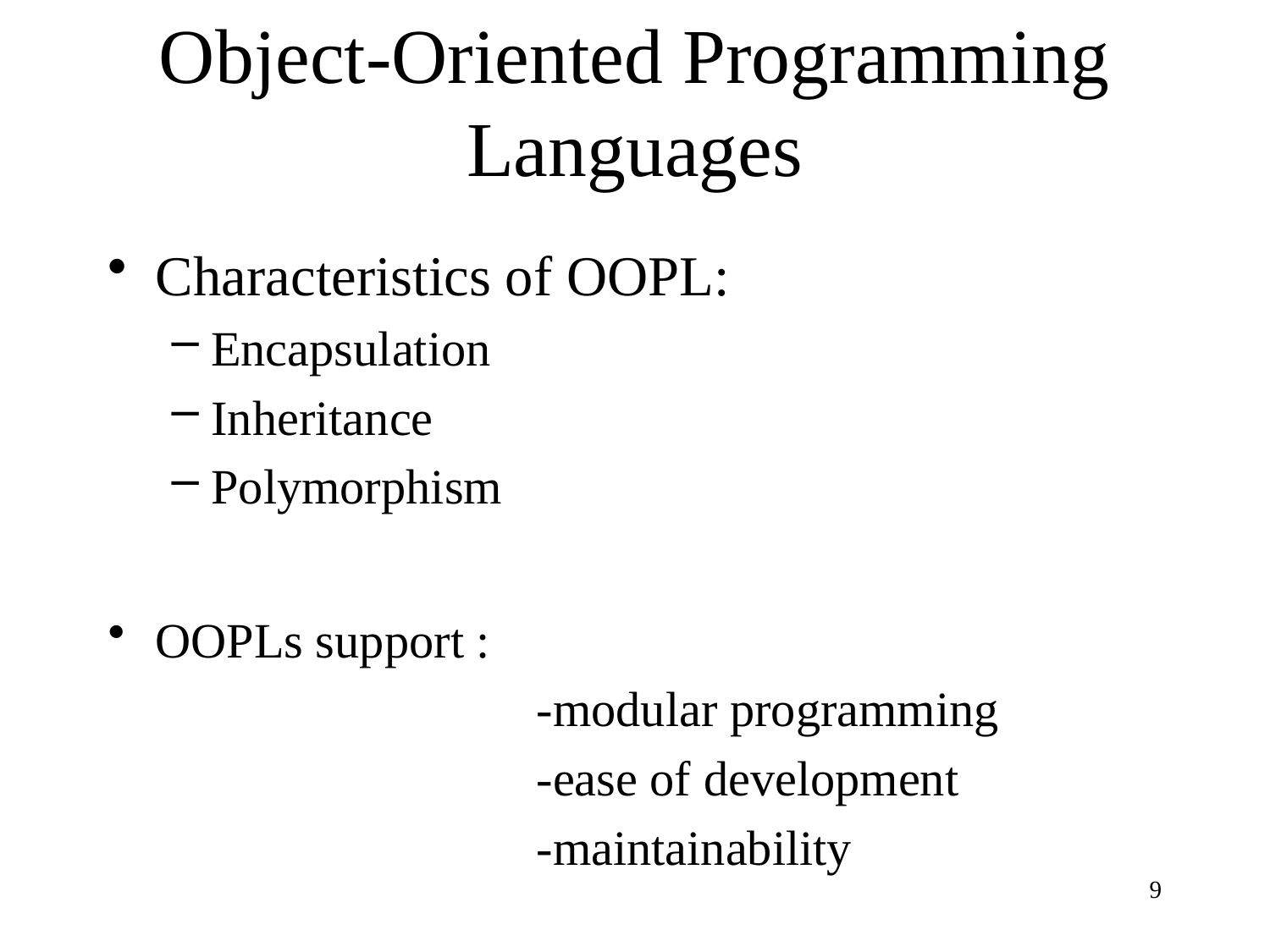

# Object-Oriented Programming Languages
Characteristics of OOPL:
Encapsulation
Inheritance
Polymorphism

OOPLs support :
				-modular programming
				-ease of development
				-maintainability
9